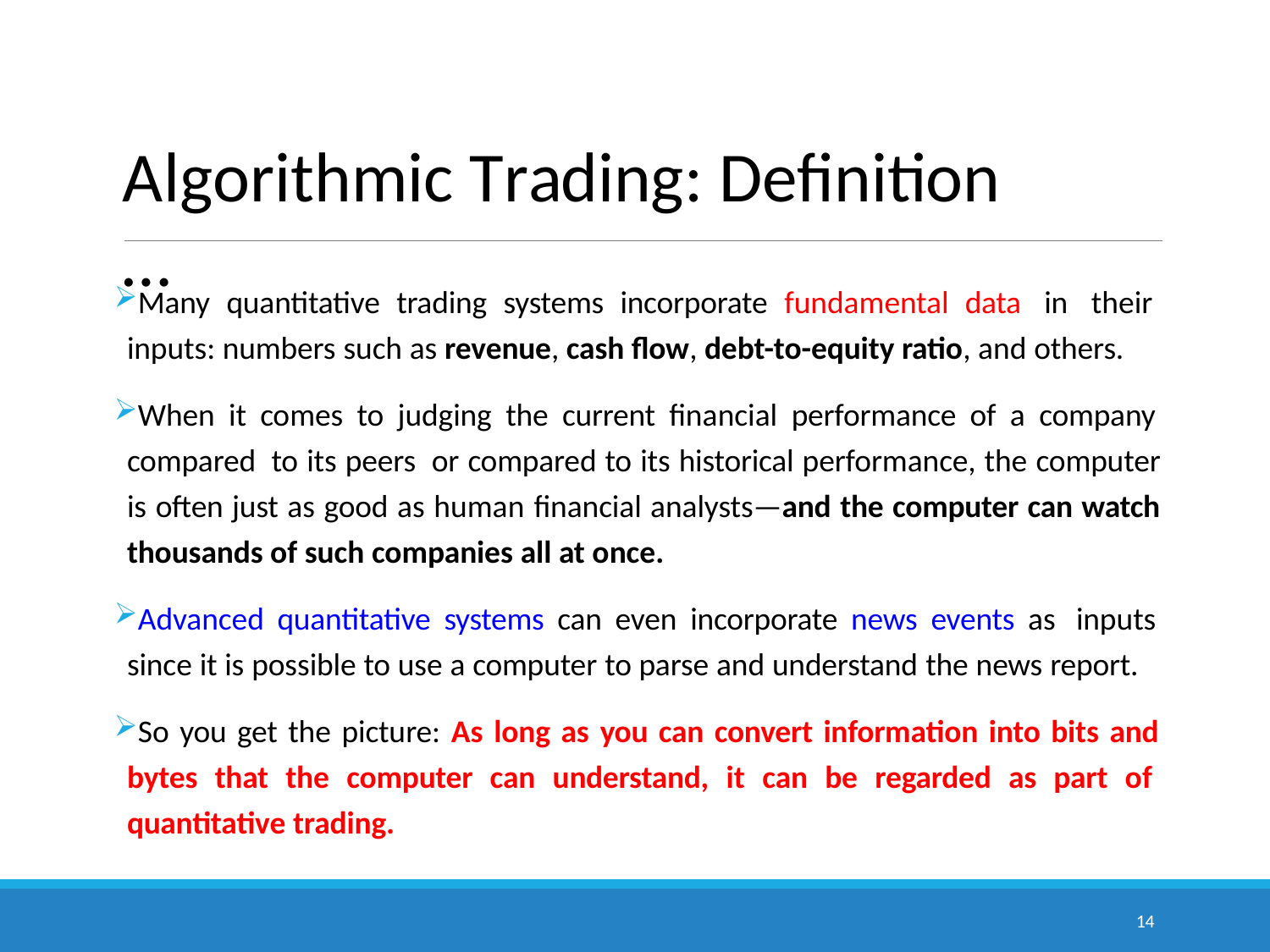

# Algorithmic Trading: Definition …
Many quantitative trading systems incorporate fundamental data in their  inputs: numbers such as revenue, cash flow, debt-to-equity ratio, and others.
When it comes to judging the current financial performance of a company  compared to its peers or compared to its historical performance, the computer  is often just as good as human financial analysts—and the computer can watch  thousands of such companies all at once.
Advanced quantitative systems can even incorporate news events as inputs  since it is possible to use a computer to parse and understand the news report.
So you get the picture: As long as you can convert information into bits and  bytes that the computer can understand, it can be regarded as part of  quantitative trading.
14